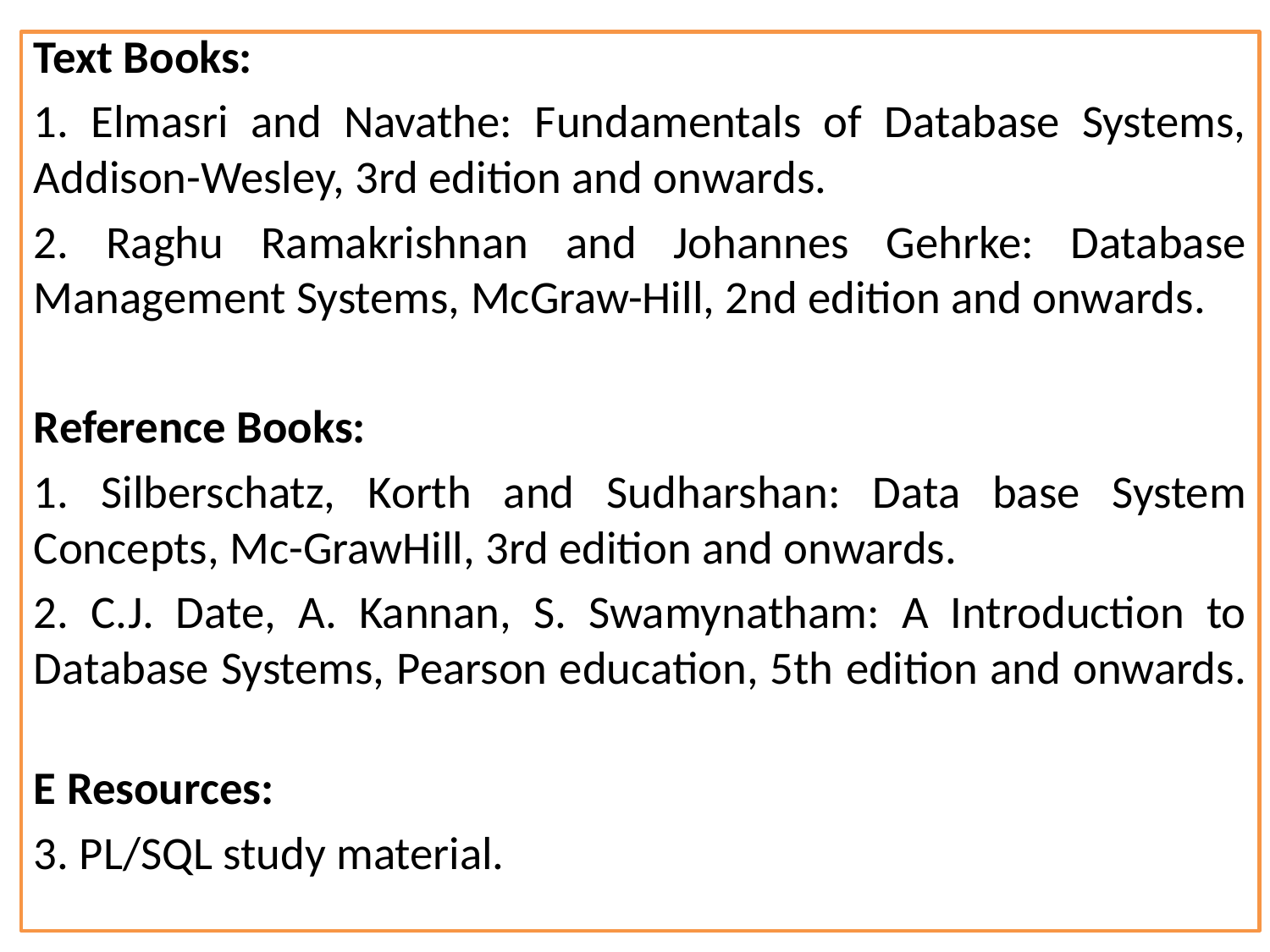

Text Books:
1. Elmasri and Navathe: Fundamentals of Database Systems, Addison-Wesley, 3rd edition and onwards.
2. Raghu Ramakrishnan and Johannes Gehrke: Database Management Systems, McGraw-Hill, 2nd edition and onwards.

Reference Books:
1. Silberschatz, Korth and Sudharshan: Data base System Concepts, Mc-GrawHill, 3rd edition and onwards.
2. C.J. Date, A. Kannan, S. Swamynatham: A Introduction to Database Systems, Pearson education, 5th edition and onwards.
E Resources:
3. PL/SQL study material.